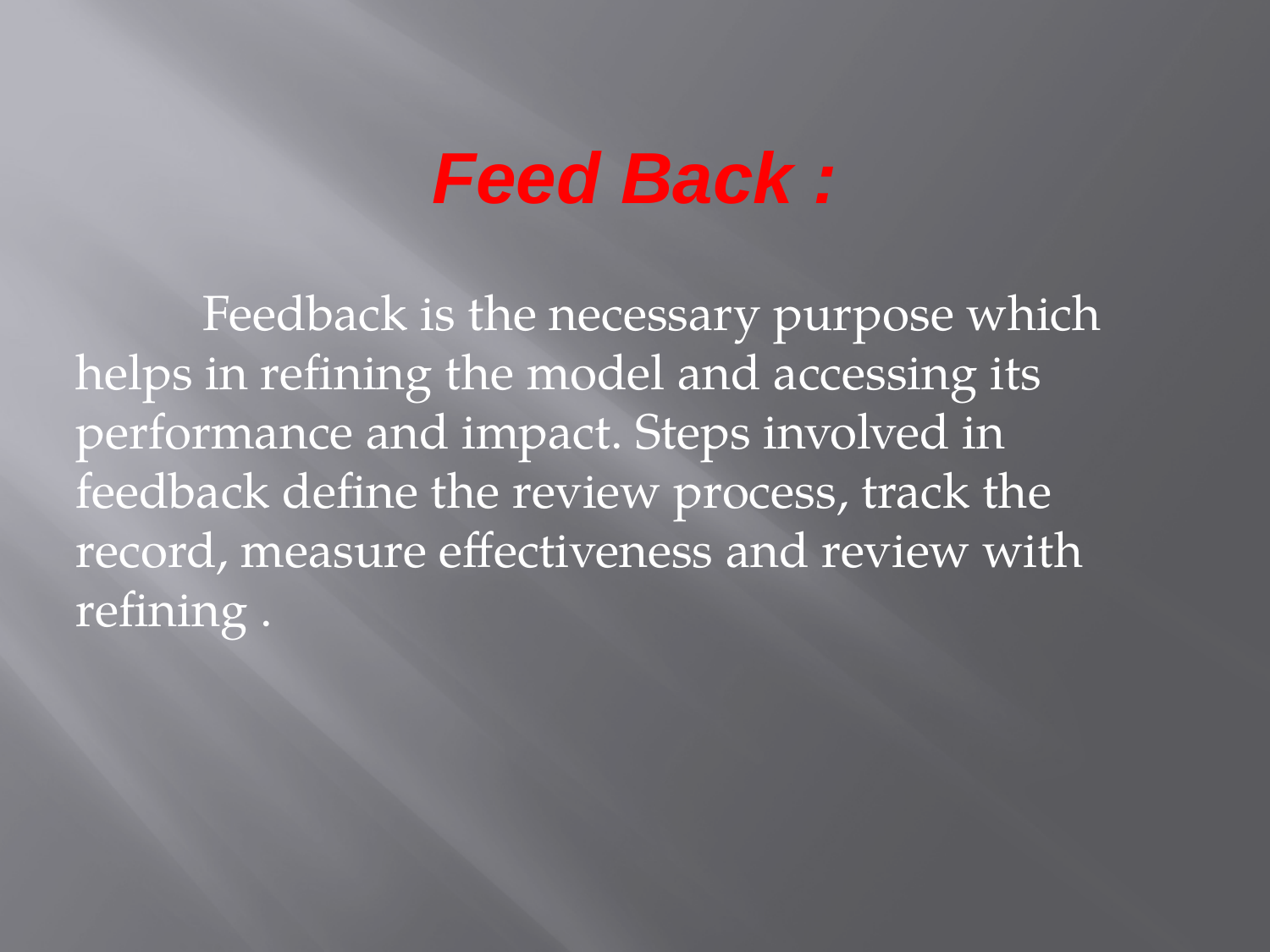

# Feed Back :
	Feedback is the necessary purpose which helps in refining the model and accessing its performance and impact. Steps involved in feedback define the review process, track the record, measure effectiveness and review with refining .